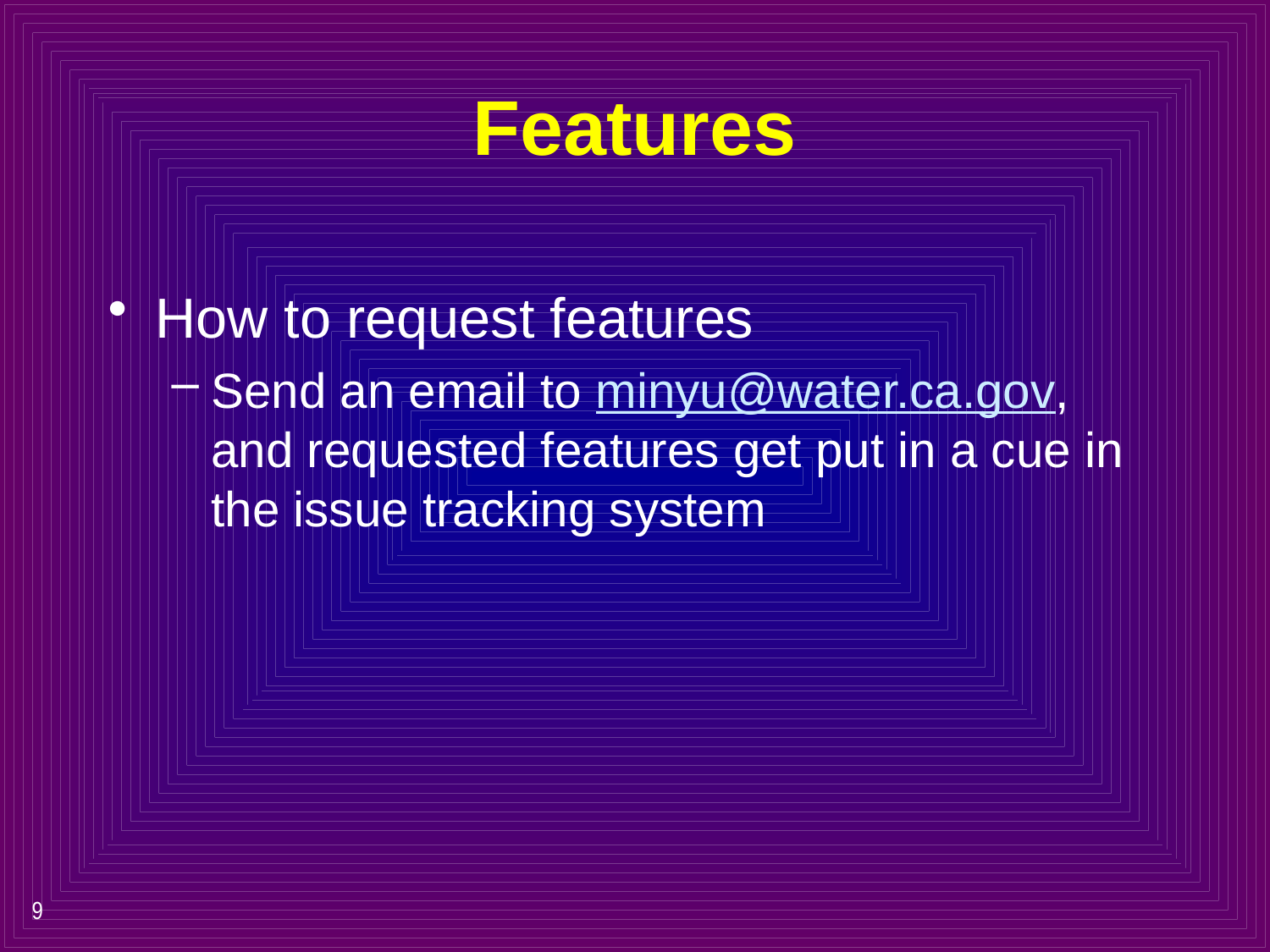

# Features
How to request features
Send an email to minyu@water.ca.gov, and requested features get put in a cue in the issue tracking system
9